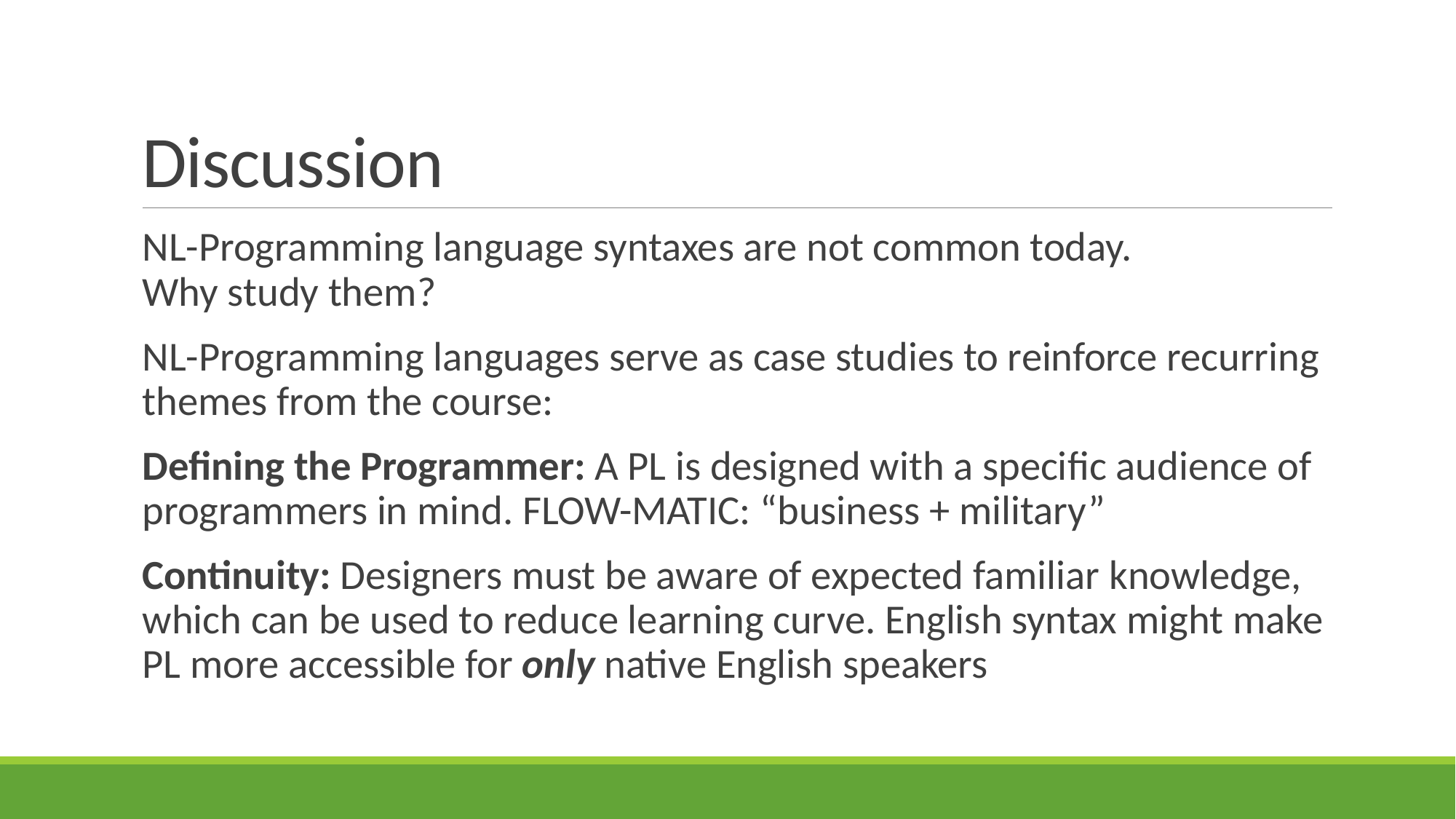

# Discussion
NL-Programming language syntaxes are not common today.
Why study them?
NL-Programming languages serve as case studies to reinforce recurring themes from the course:
Defining the Programmer: A PL is designed with a specific audience of programmers in mind. FLOW-MATIC: “business + military”
Continuity: Designers must be aware of expected familiar knowledge, which can be used to reduce learning curve. English syntax might make PL more accessible for only native English speakers